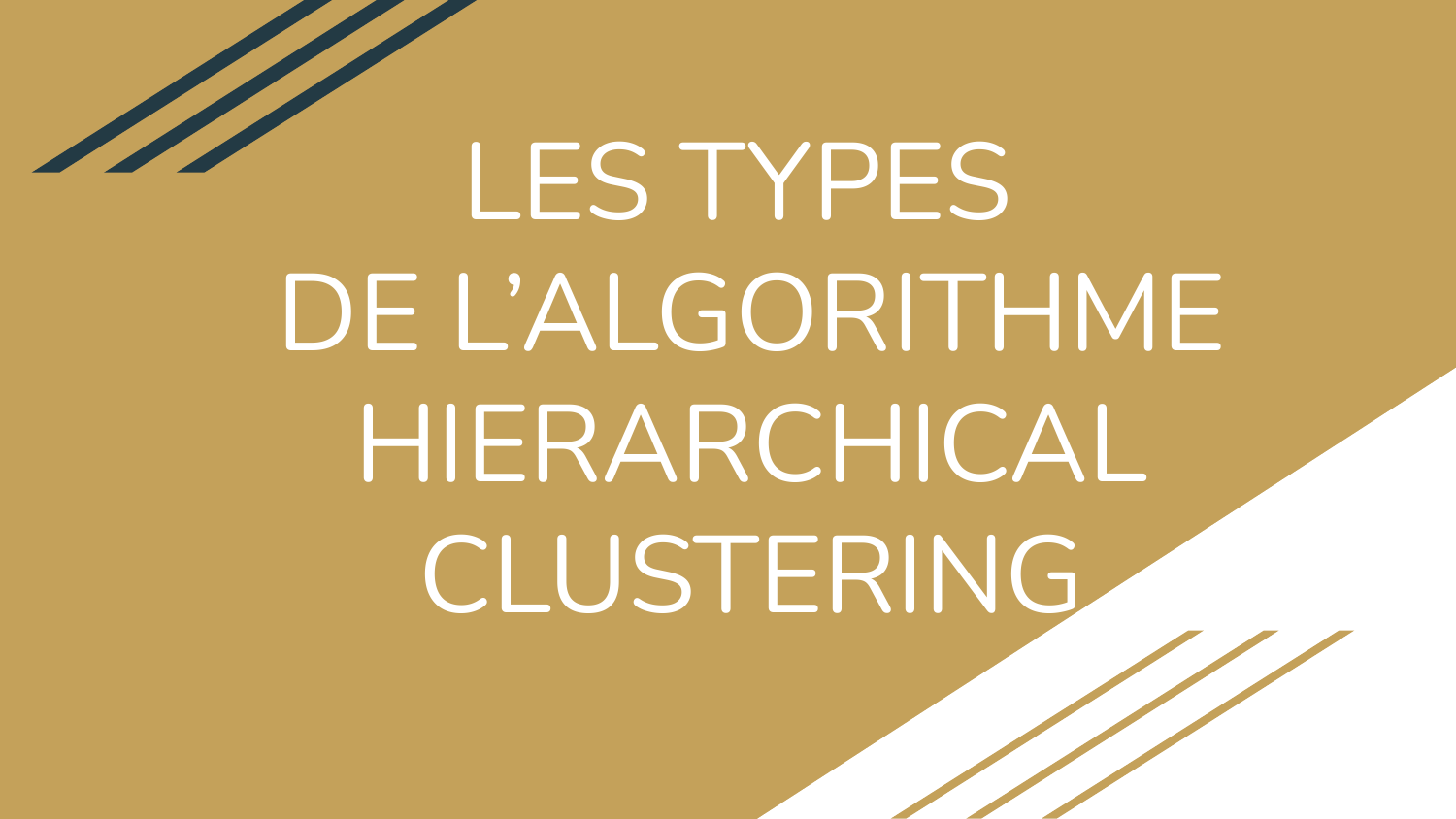

# LES TYPES
DE L’ALGORITHME HIERARCHICAL CLUSTERING